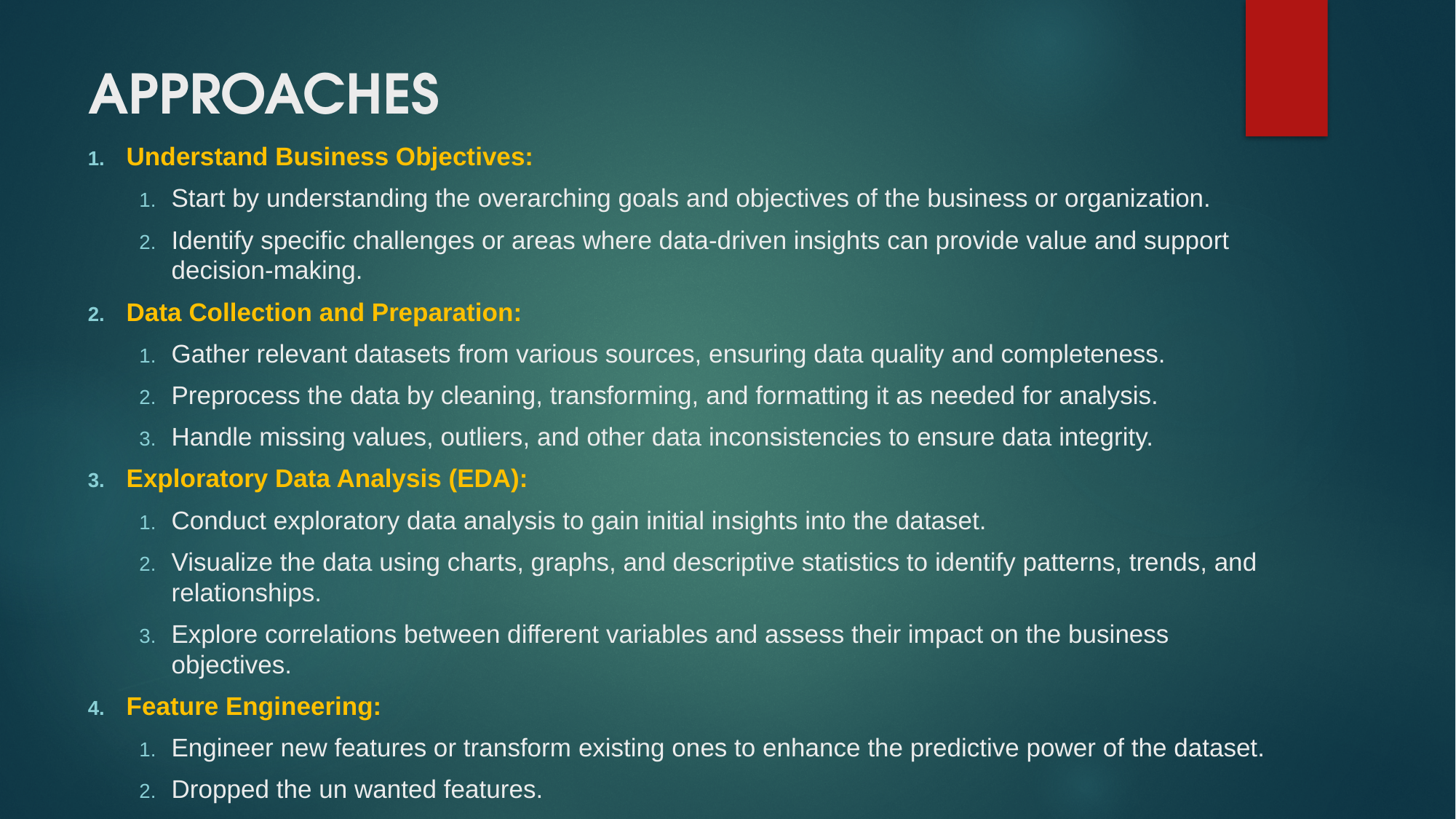

# APPROACHES
Understand Business Objectives:
Start by understanding the overarching goals and objectives of the business or organization.
Identify specific challenges or areas where data-driven insights can provide value and support decision-making.
Data Collection and Preparation:
Gather relevant datasets from various sources, ensuring data quality and completeness.
Preprocess the data by cleaning, transforming, and formatting it as needed for analysis.
Handle missing values, outliers, and other data inconsistencies to ensure data integrity.
Exploratory Data Analysis (EDA):
Conduct exploratory data analysis to gain initial insights into the dataset.
Visualize the data using charts, graphs, and descriptive statistics to identify patterns, trends, and relationships.
Explore correlations between different variables and assess their impact on the business objectives.
Feature Engineering:
Engineer new features or transform existing ones to enhance the predictive power of the dataset.
Dropped the un wanted features.